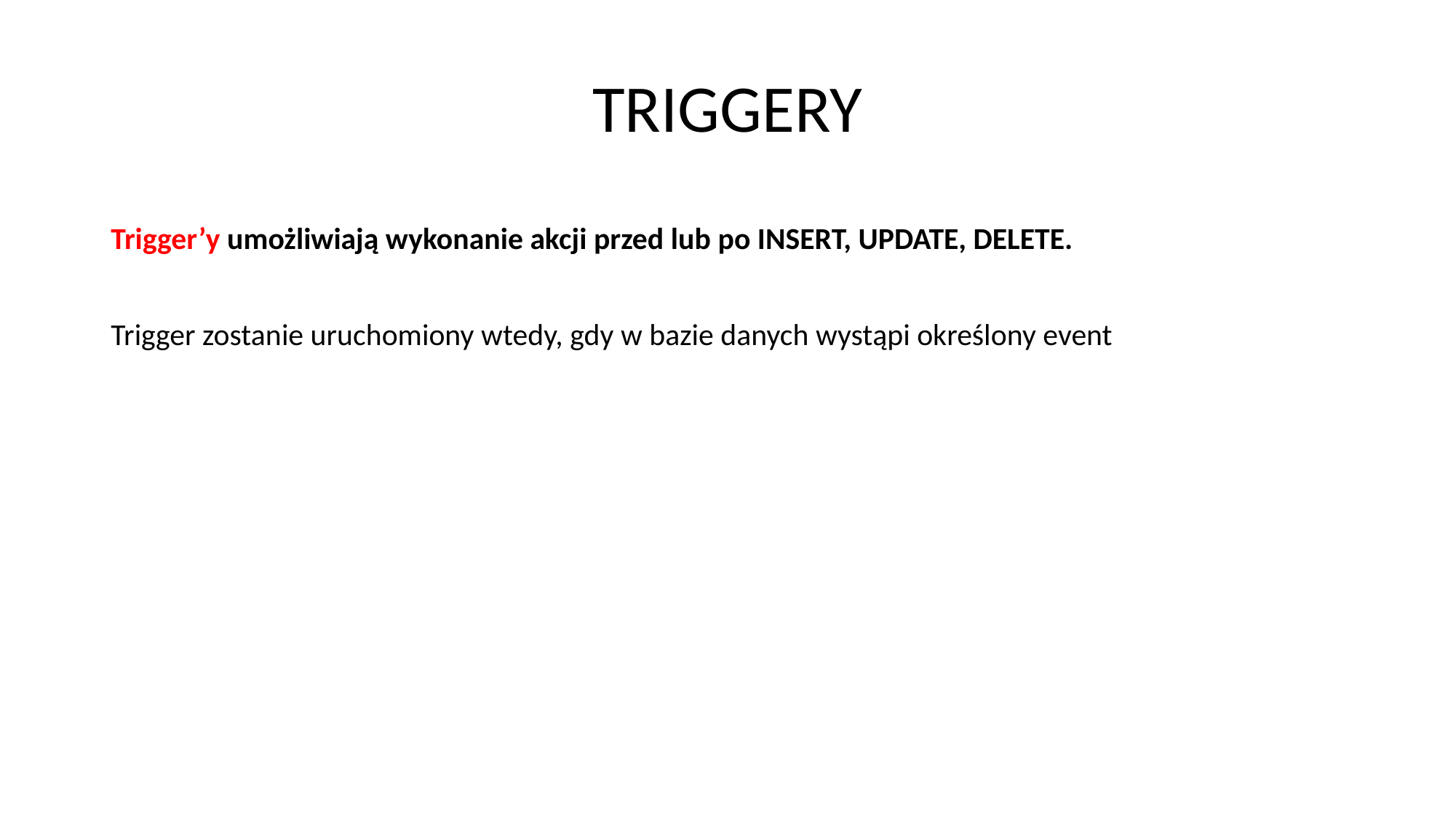

# TRIGGERY
Trigger’y umożliwiają wykonanie akcji przed lub po INSERT, UPDATE, DELETE.

Trigger zostanie uruchomiony wtedy, gdy w bazie danych wystąpi określony event